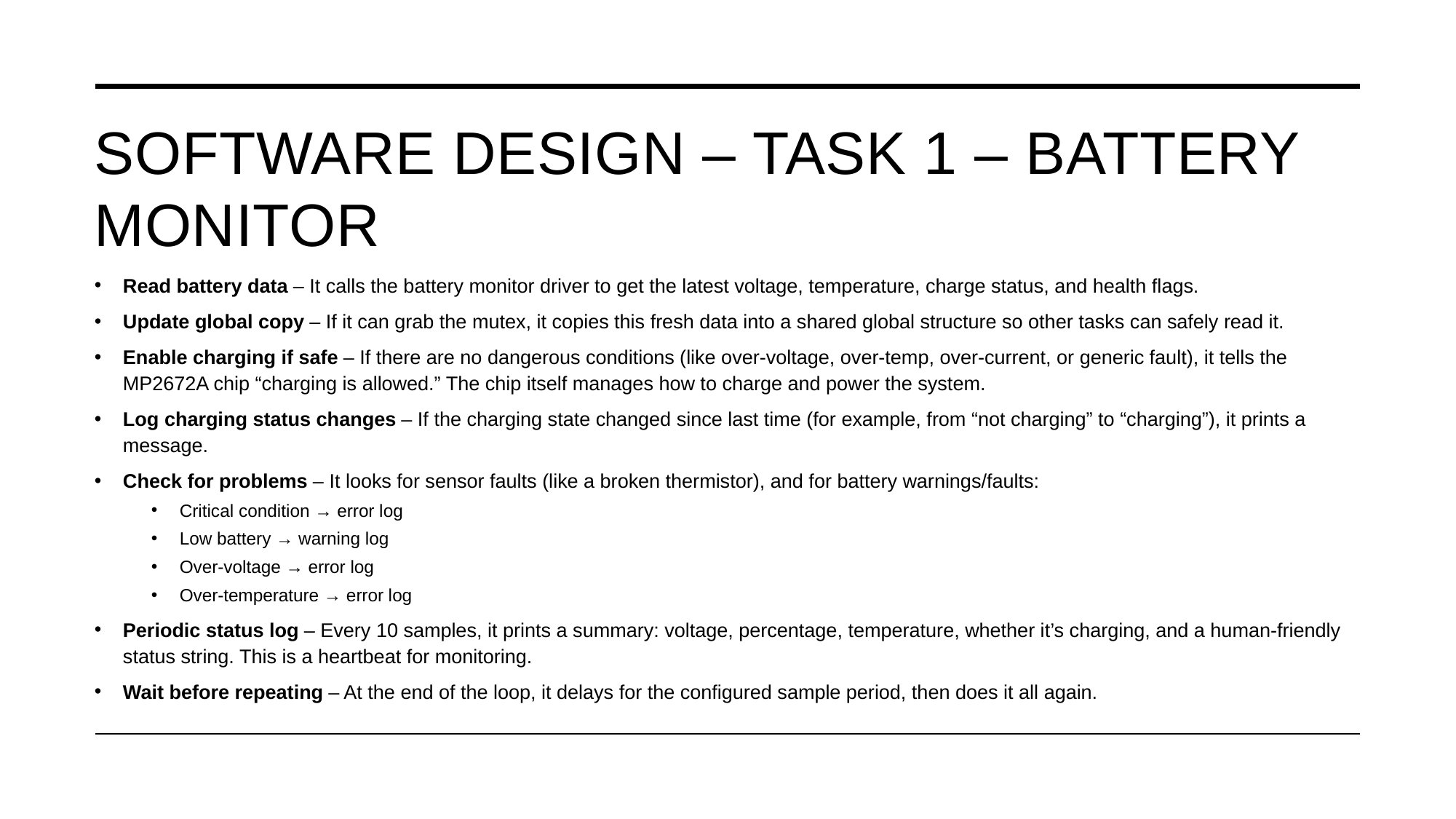

# Software Design – Task 1 – Battery Monitor
Read battery data – It calls the battery monitor driver to get the latest voltage, temperature, charge status, and health flags.
Update global copy – If it can grab the mutex, it copies this fresh data into a shared global structure so other tasks can safely read it.
Enable charging if safe – If there are no dangerous conditions (like over-voltage, over-temp, over-current, or generic fault), it tells the MP2672A chip “charging is allowed.” The chip itself manages how to charge and power the system.
Log charging status changes – If the charging state changed since last time (for example, from “not charging” to “charging”), it prints a message.
Check for problems – It looks for sensor faults (like a broken thermistor), and for battery warnings/faults:
Critical condition → error log
Low battery → warning log
Over-voltage → error log
Over-temperature → error log
Periodic status log – Every 10 samples, it prints a summary: voltage, percentage, temperature, whether it’s charging, and a human-friendly status string. This is a heartbeat for monitoring.
Wait before repeating – At the end of the loop, it delays for the configured sample period, then does it all again.